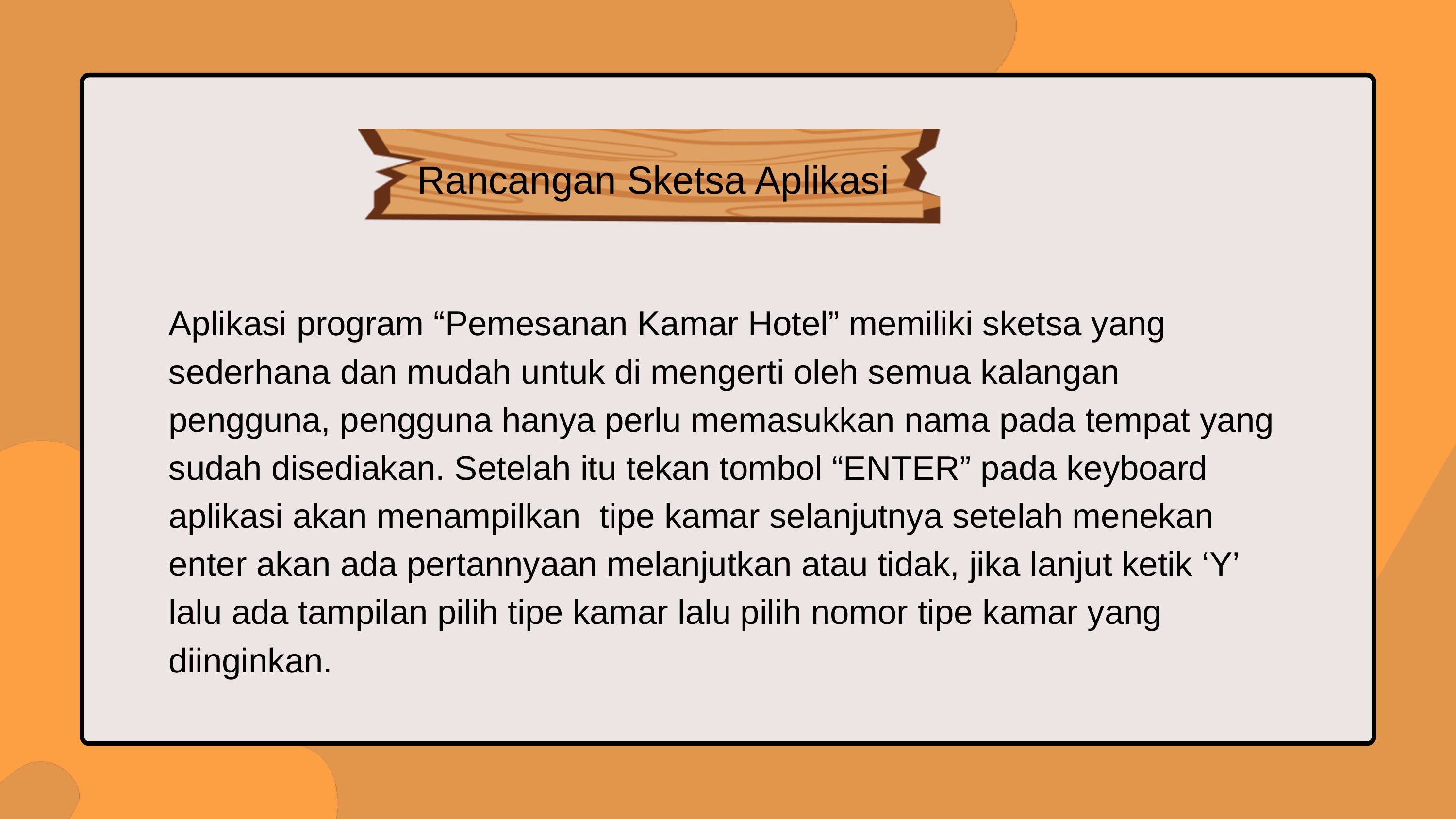

Rancangan Sketsa Aplikasi
Aplikasi program “Pemesanan Kamar Hotel” memiliki sketsa yang sederhana dan mudah untuk di mengerti oleh semua kalangan pengguna, pengguna hanya perlu memasukkan nama pada tempat yang sudah disediakan. Setelah itu tekan tombol “ENTER” pada keyboard aplikasi akan menampilkan  tipe kamar selanjutnya setelah menekan enter akan ada pertannyaan melanjutkan atau tidak, jika lanjut ketik ‘Y’ lalu ada tampilan pilih tipe kamar lalu pilih nomor tipe kamar yang diinginkan.